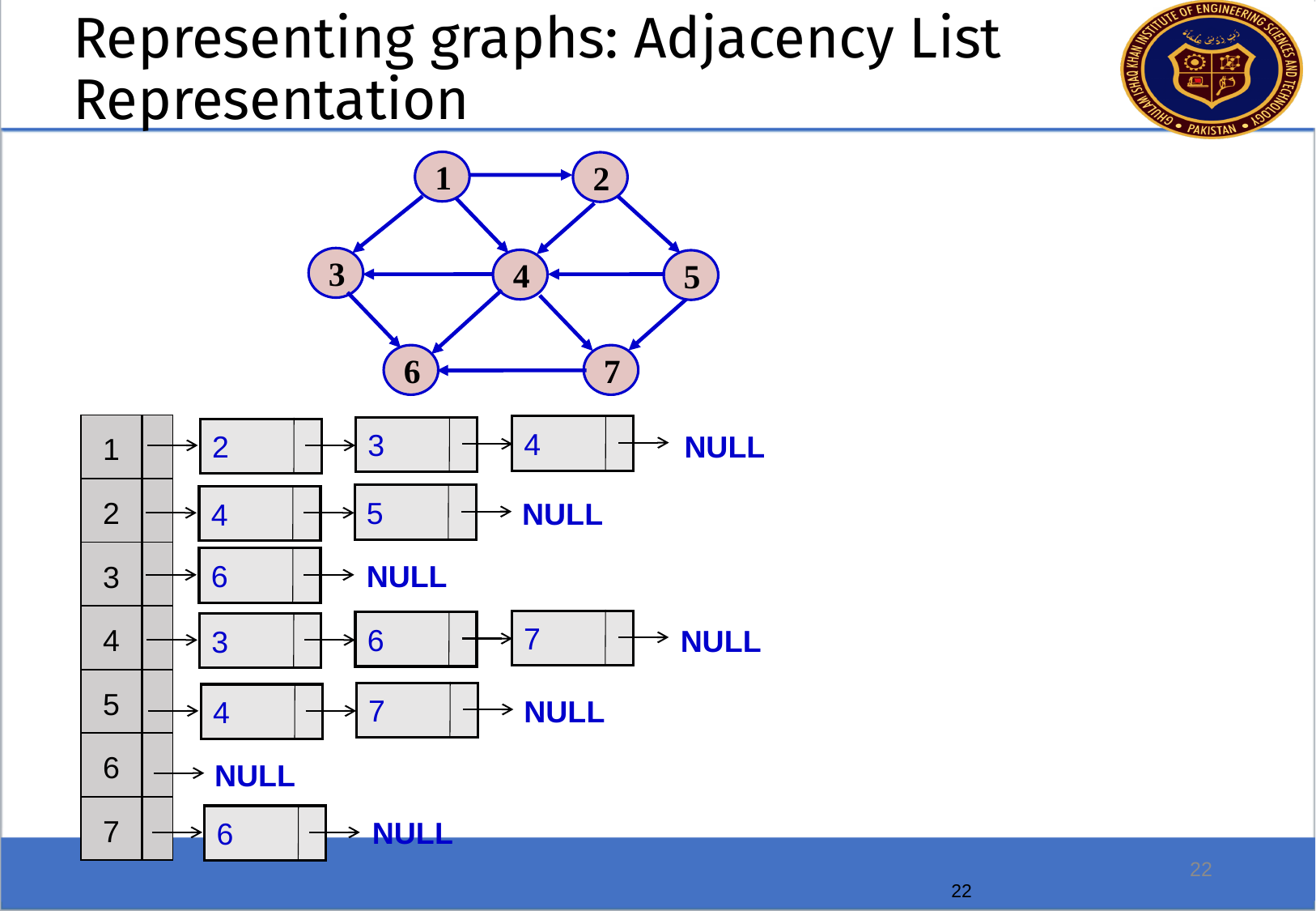

Representing graphs: Adjacency List Representation
1
2

3
4
5

6
7

| 1 |
| --- |
| 2 |
| 3 |
| 4 |
| 5 |
| 6 |
| 7 |
|  |
| --- |
|  |
|  |
|  |
|  |
|  |
|  |
4
3
2
NULL
5
4
NULL
6
NULL
7
6
3
NULL
7
4
NULL
NULL
6
NULL
22
22